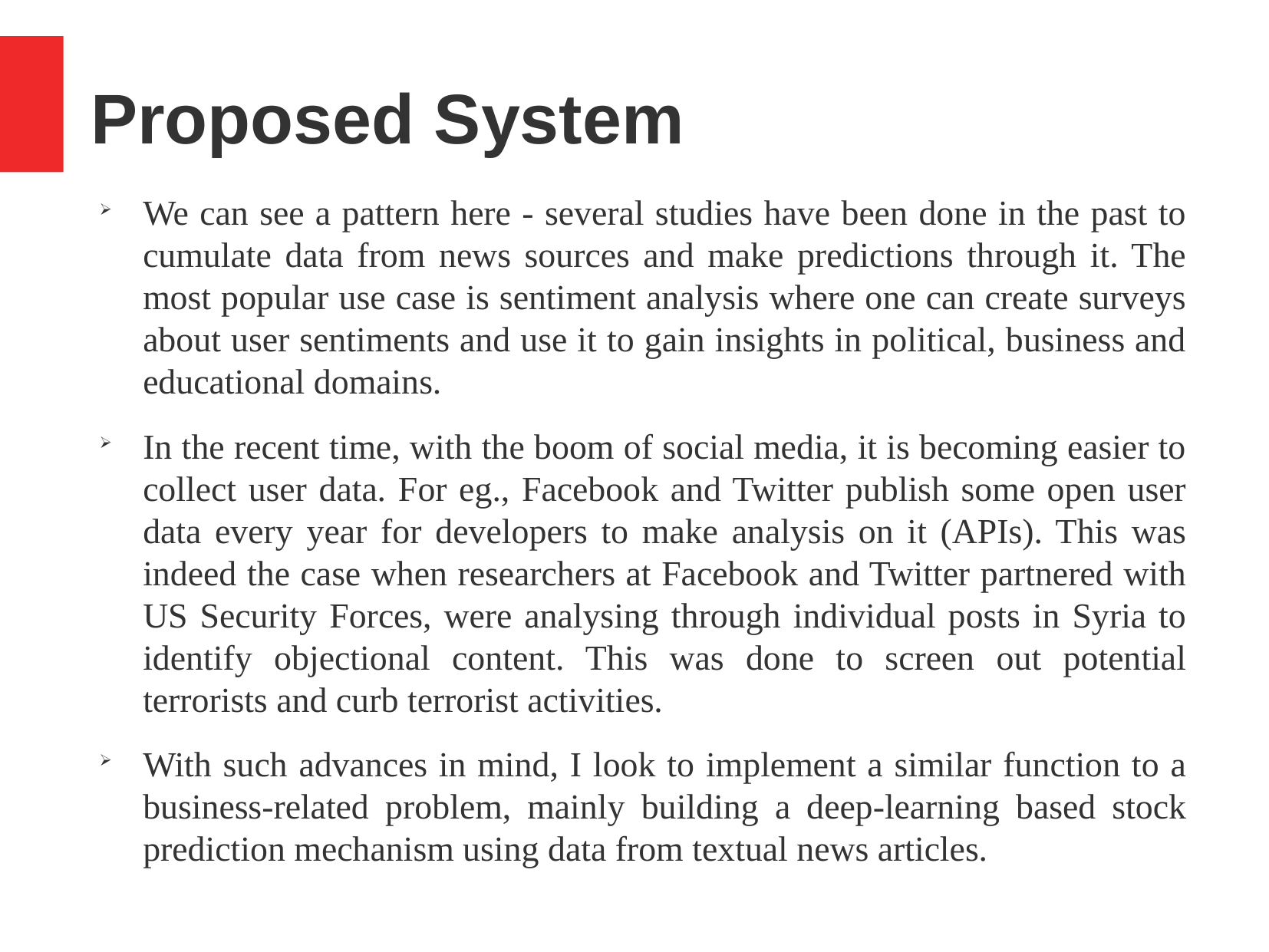

Proposed System
We can see a pattern here - several studies have been done in the past to cumulate data from news sources and make predictions through it. The most popular use case is sentiment analysis where one can create surveys about user sentiments and use it to gain insights in political, business and educational domains.
In the recent time, with the boom of social media, it is becoming easier to collect user data. For eg., Facebook and Twitter publish some open user data every year for developers to make analysis on it (APIs). This was indeed the case when researchers at Facebook and Twitter partnered with US Security Forces, were analysing through individual posts in Syria to identify objectional content. This was done to screen out potential terrorists and curb terrorist activities.
With such advances in mind, I look to implement a similar function to a business-related problem, mainly building a deep-learning based stock prediction mechanism using data from textual news articles.